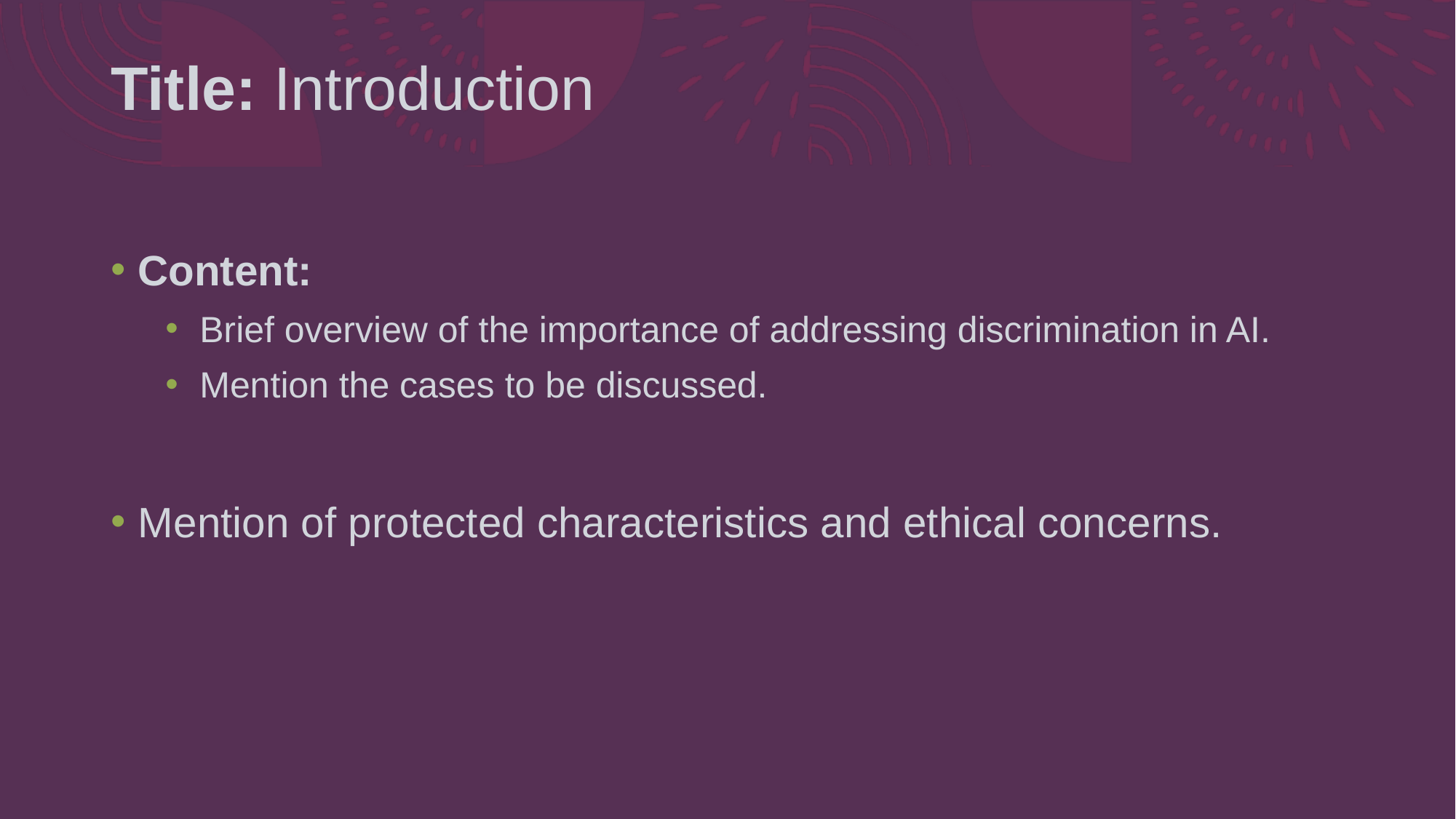

# Title: Introduction
Content:
Brief overview of the importance of addressing discrimination in AI.
Mention the cases to be discussed.

Mention of protected characteristics and ethical concerns.